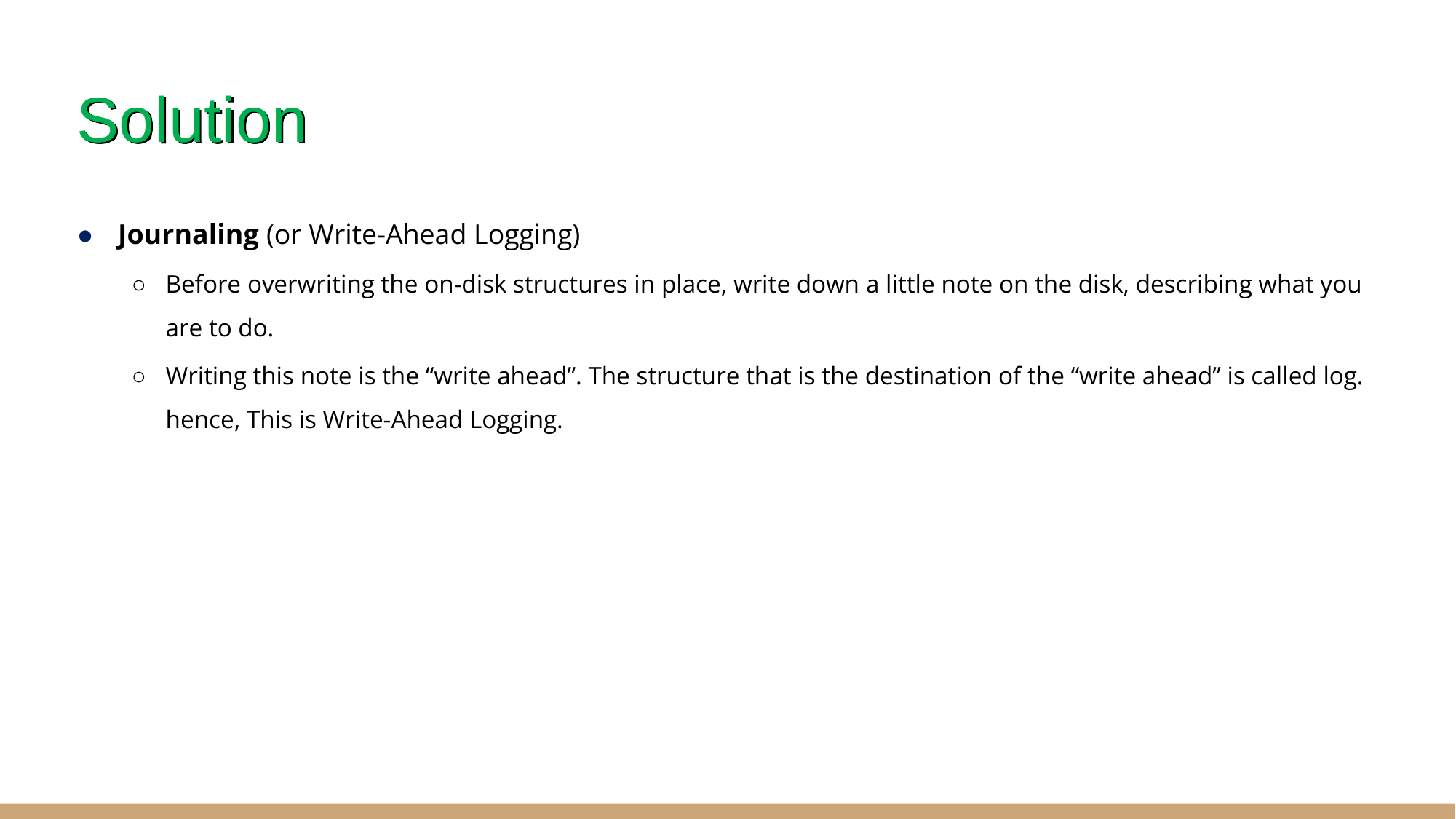

# Solution
Journaling (or Write-Ahead Logging)
Before overwriting the on-disk structures in place, write down a little note on the disk, describing what you are to do.
Writing this note is the “write ahead”. The structure that is the destination of the “write ahead” is called log. hence, This is Write-Ahead Logging.

51